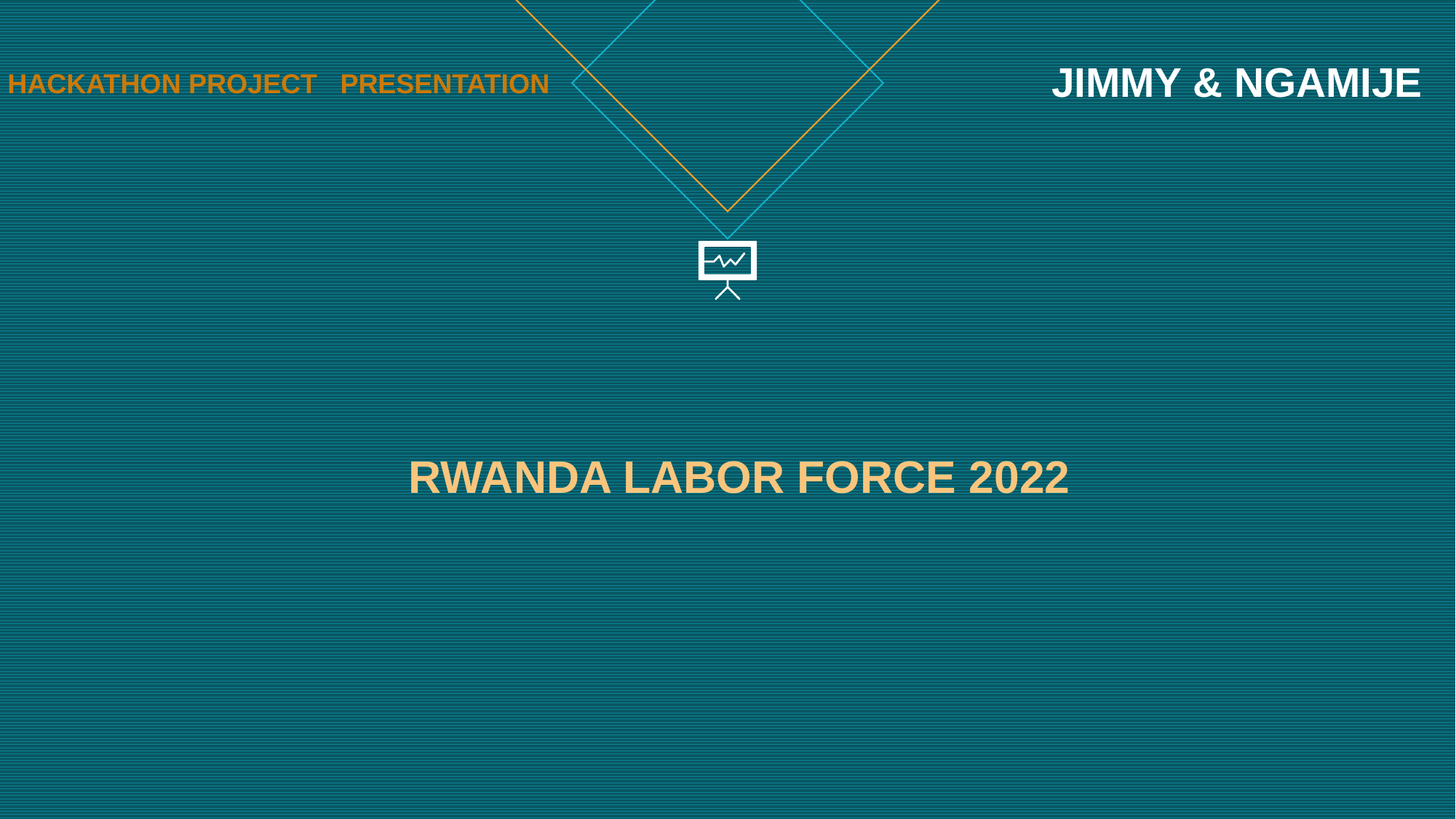

HACKATHON PROJECT   PRESENTATION
# JIMMY & NGAMIJE

RWANDA LABOR FORCE 2022